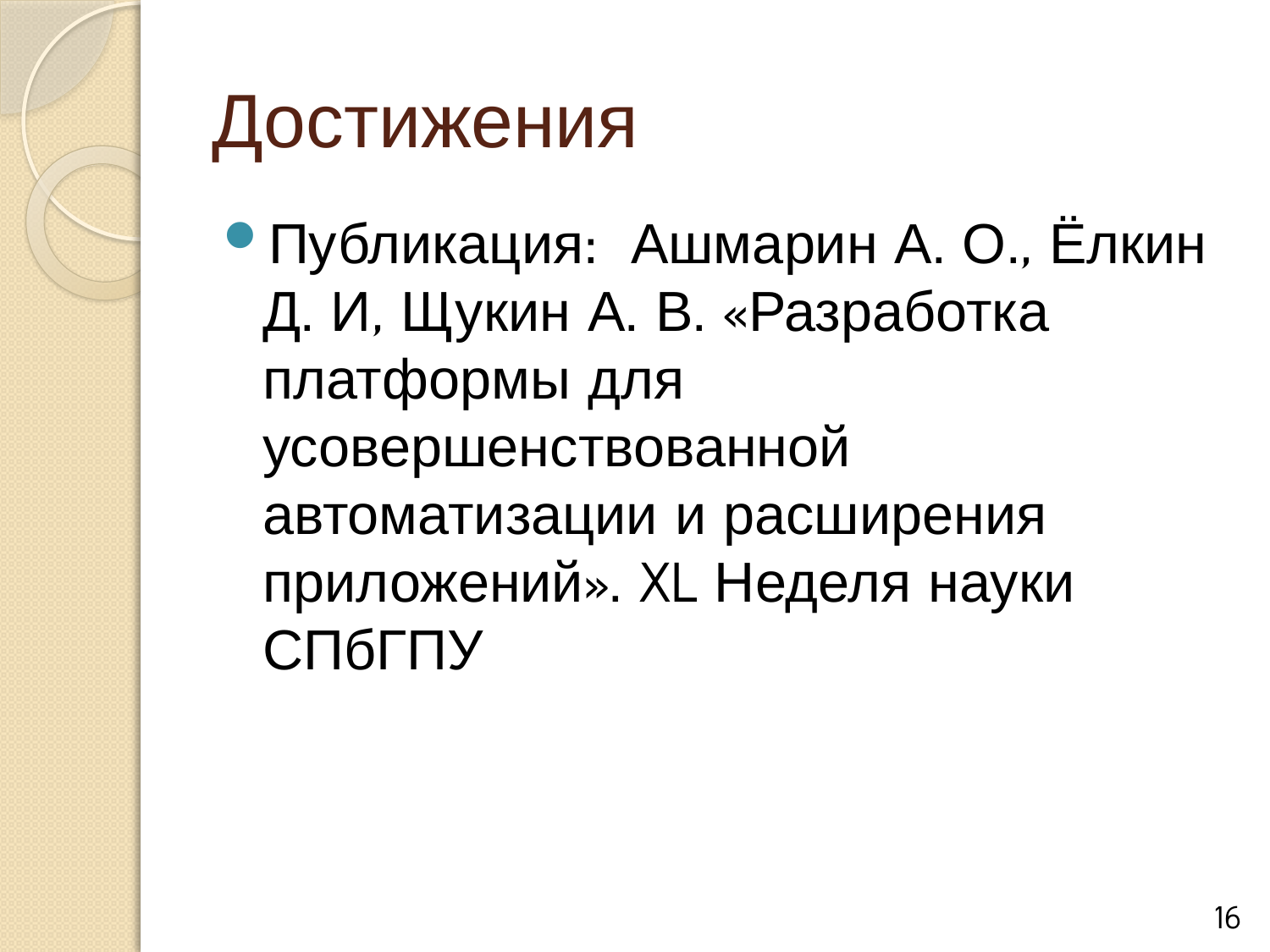

# Достижения
Публикация:  Ашмарин А. О., Ёлкин Д. И, Щукин А. В. «Разработка платформы для усовершенствованной автоматизации и расширения приложений». XL Неделя науки СПбГПУ
16